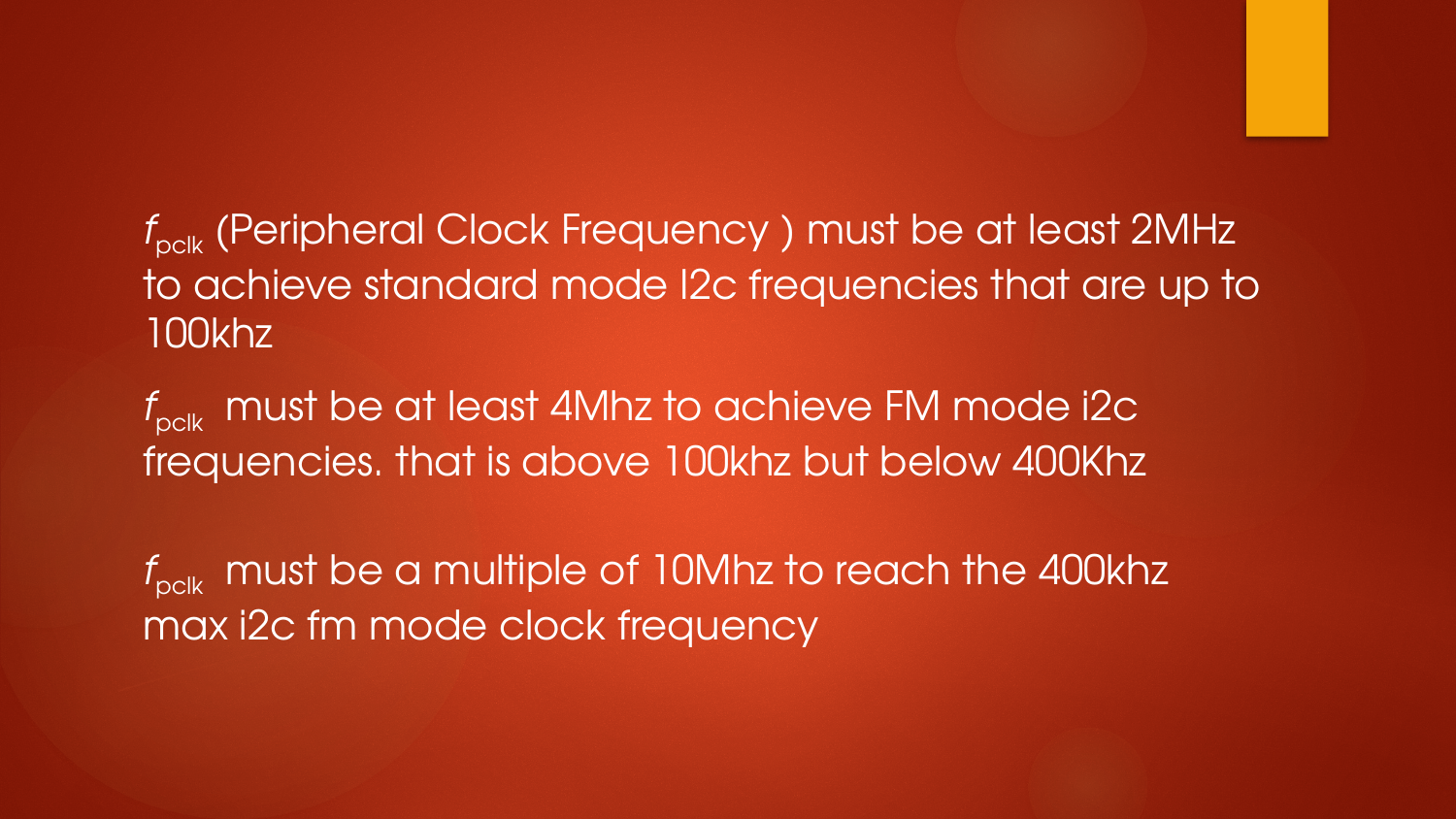

fpclk (Peripheral Clock Frequency ) must be at least 2MHz to achieve standard mode I2c frequencies that are up to 100khz
fpclk  must be at least 4Mhz to achieve FM mode i2c frequencies. that is above 100khz but below 400Khz
fpclk  must be a multiple of 10Mhz to reach the 400khz max i2c fm mode clock frequency